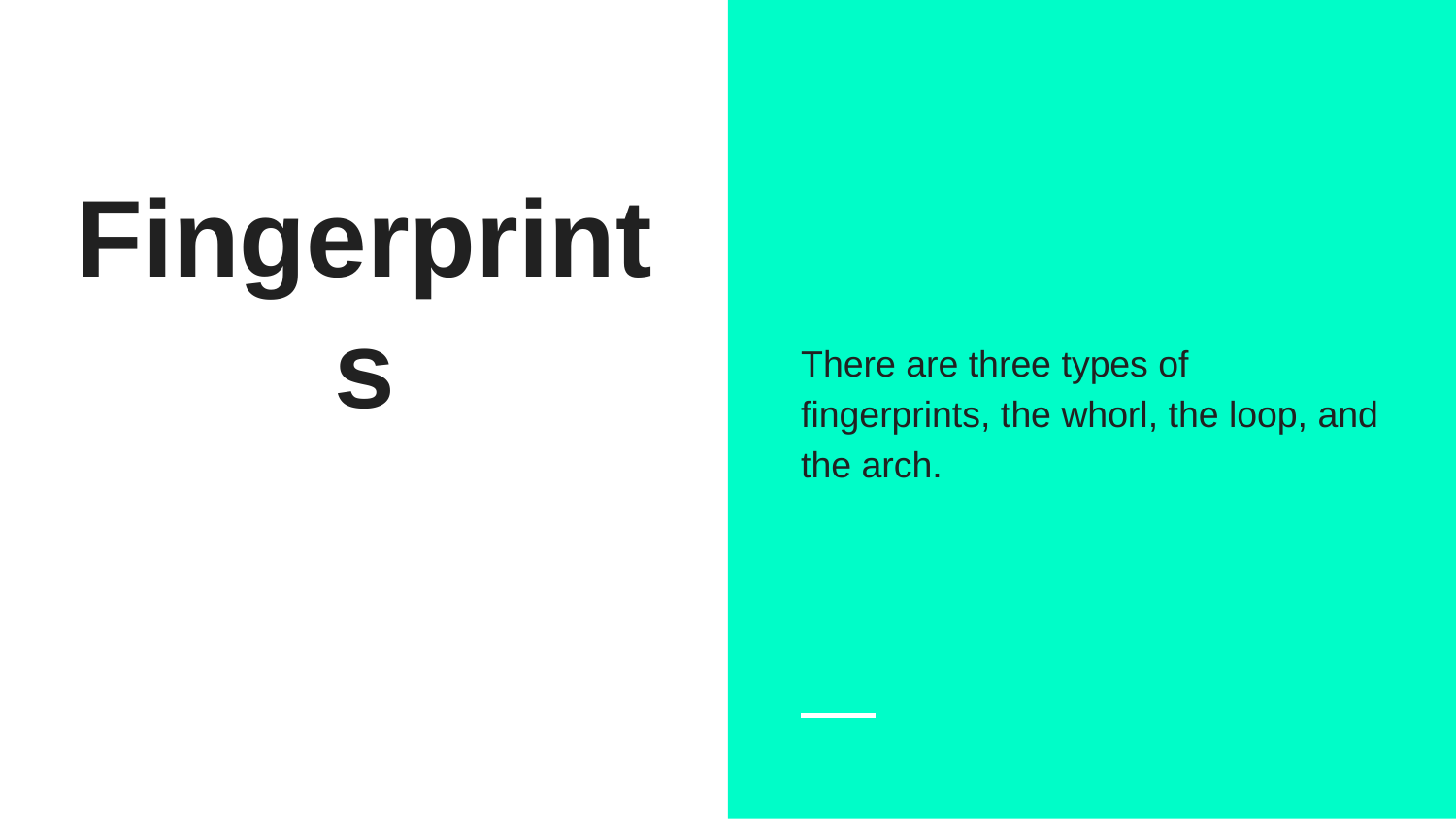

There are three types of fingerprints, the whorl, the loop, and the arch.
# Fingerprints